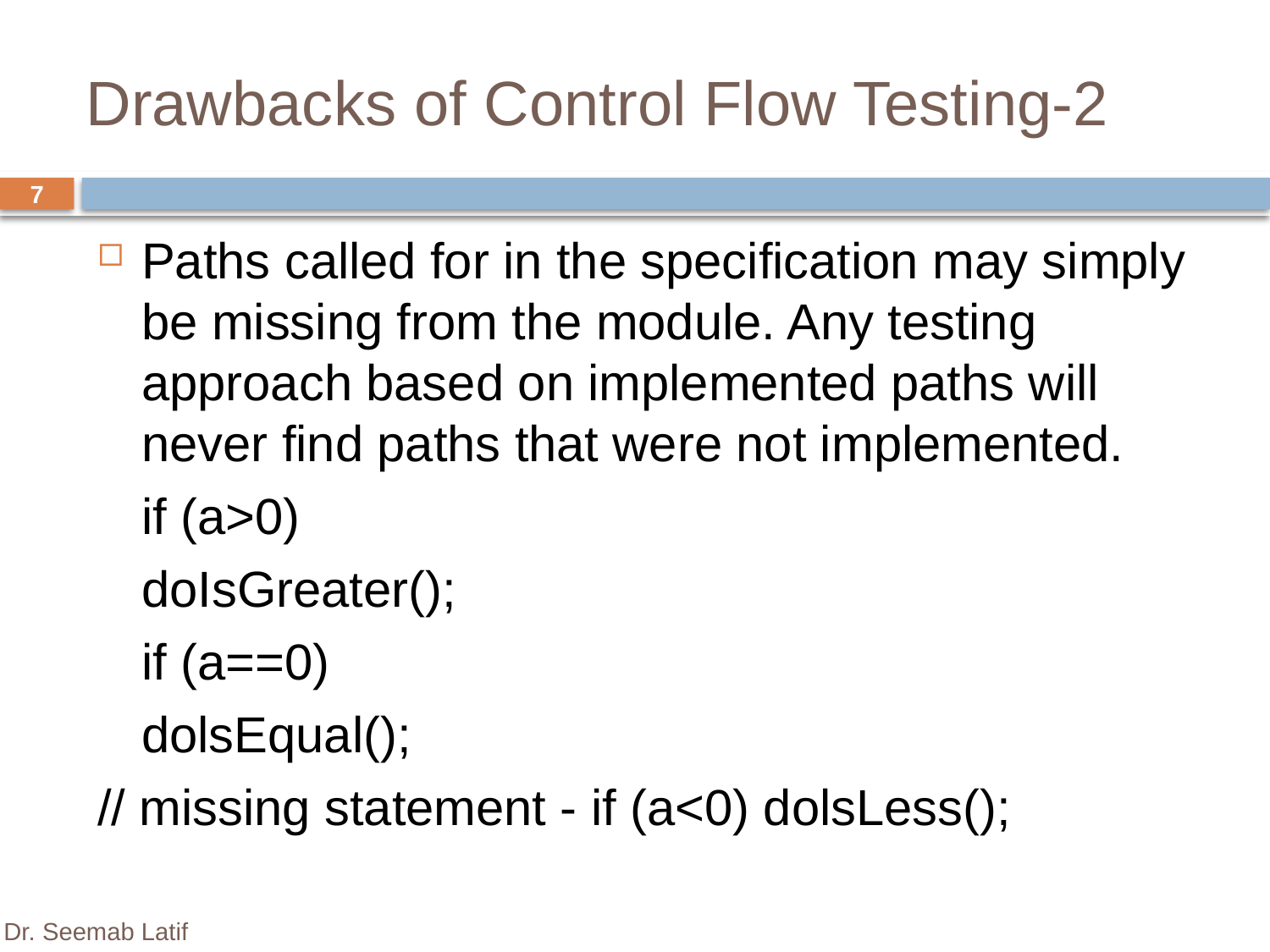

# Drawbacks of Control Flow Testing-2
7
Paths called for in the specification may simply be missing from the module. Any testing approach based on implemented paths will never find paths that were not implemented.
	if (a>0)
		doIsGreater();
	if (a==0)
		dolsEqual();
// missing statement - if (a<0) dolsLess();